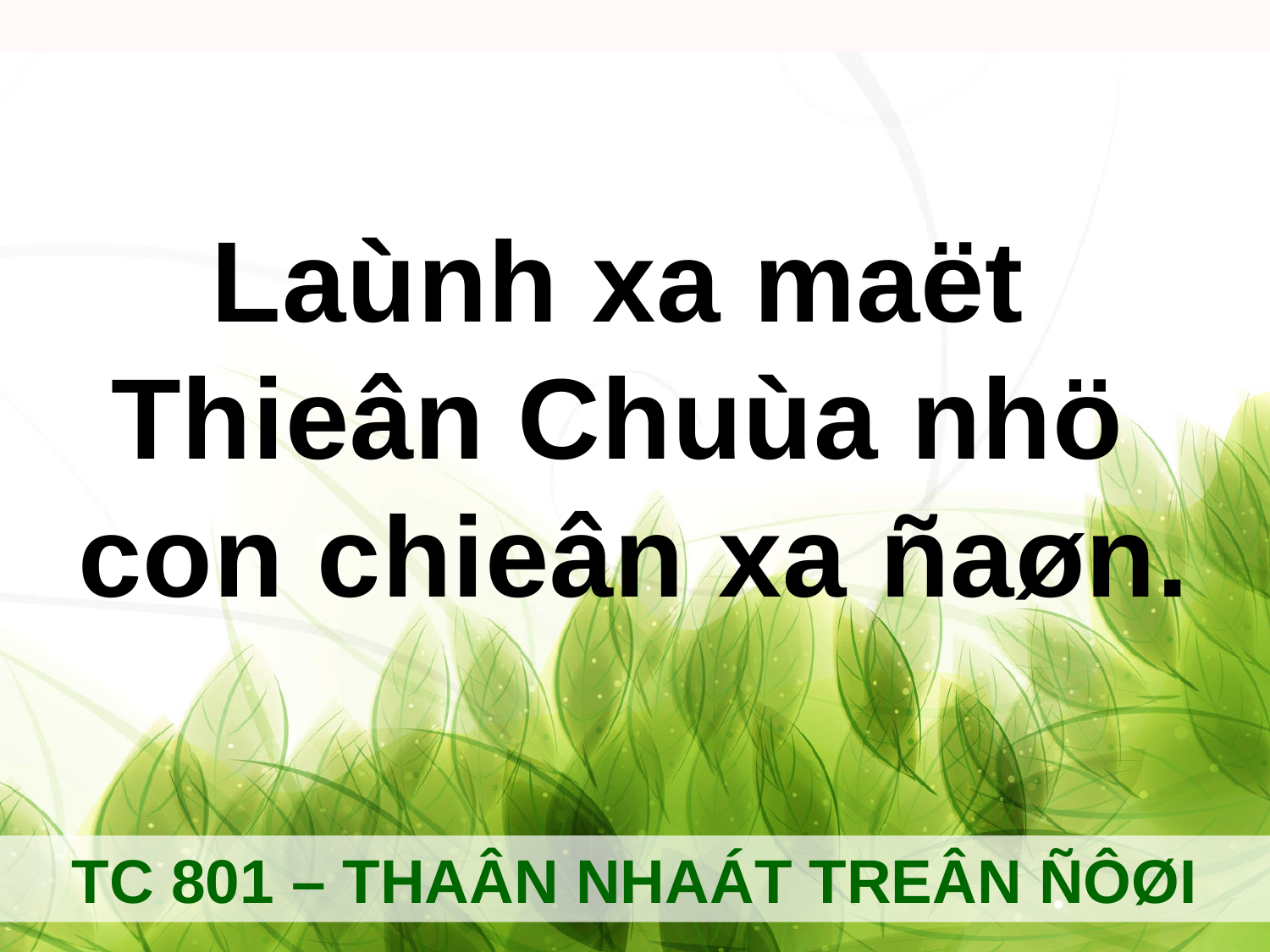

Laùnh xa maët
Thieân Chuùa nhö
con chieân xa ñaøn.
TC 801 – THAÂN NHAÁT TREÂN ÑÔØI